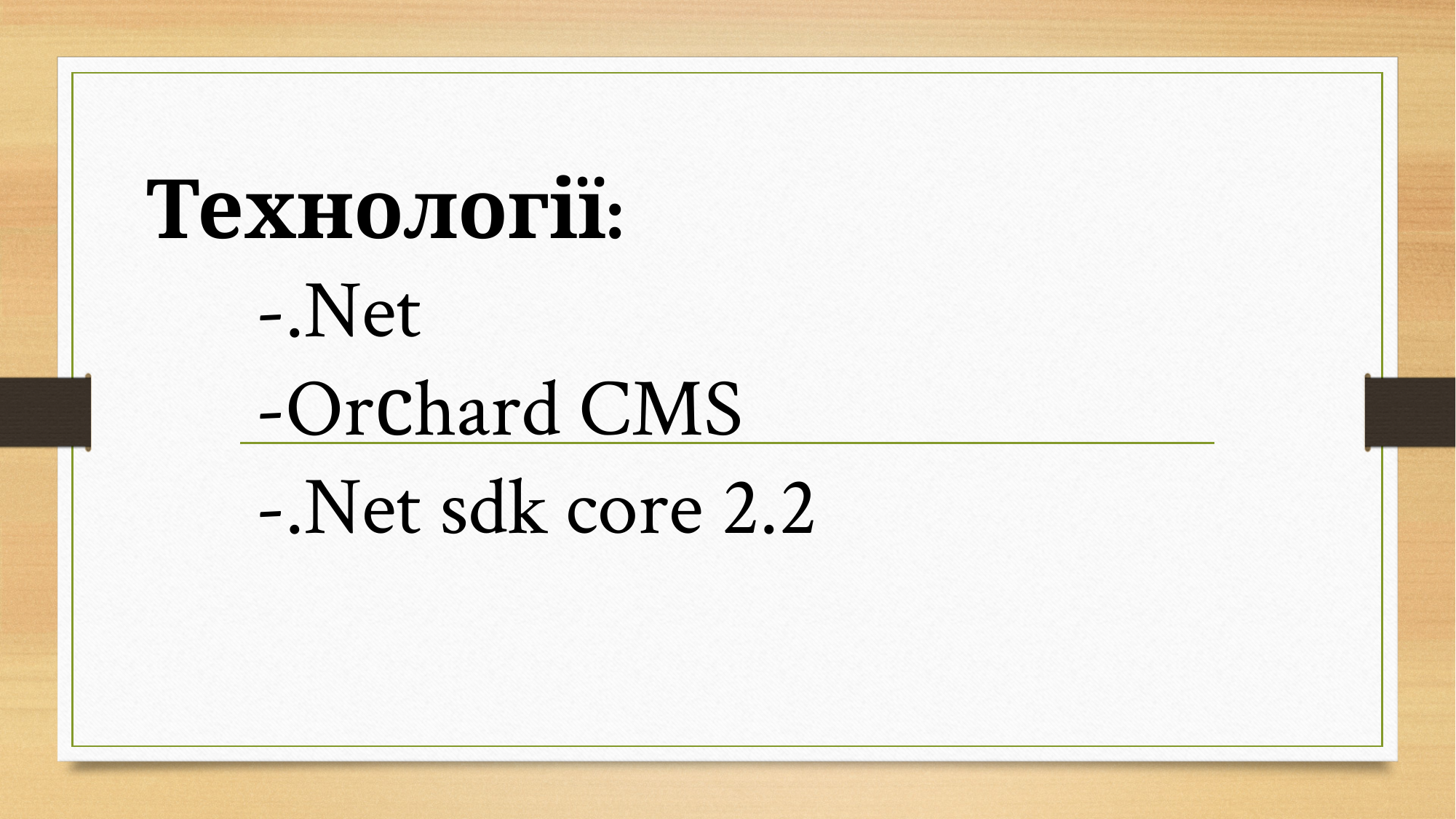

# Технології: -.Net -Orсhard CMS -.Net sdk core 2.2